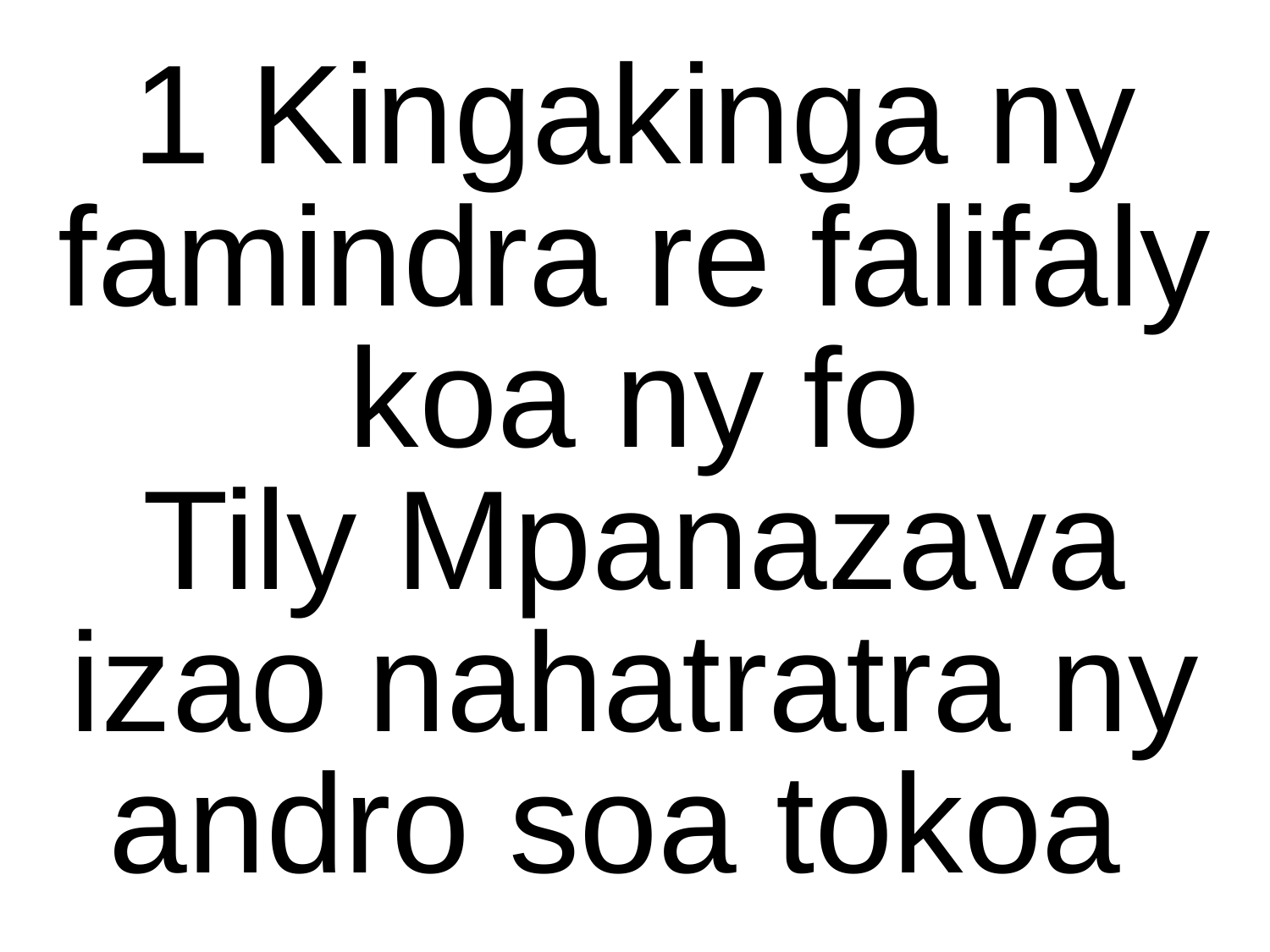

1 Kingakinga ny famindra re falifaly koa ny fo
Tily Mpanazava izao nahatratra ny andro soa tokoa